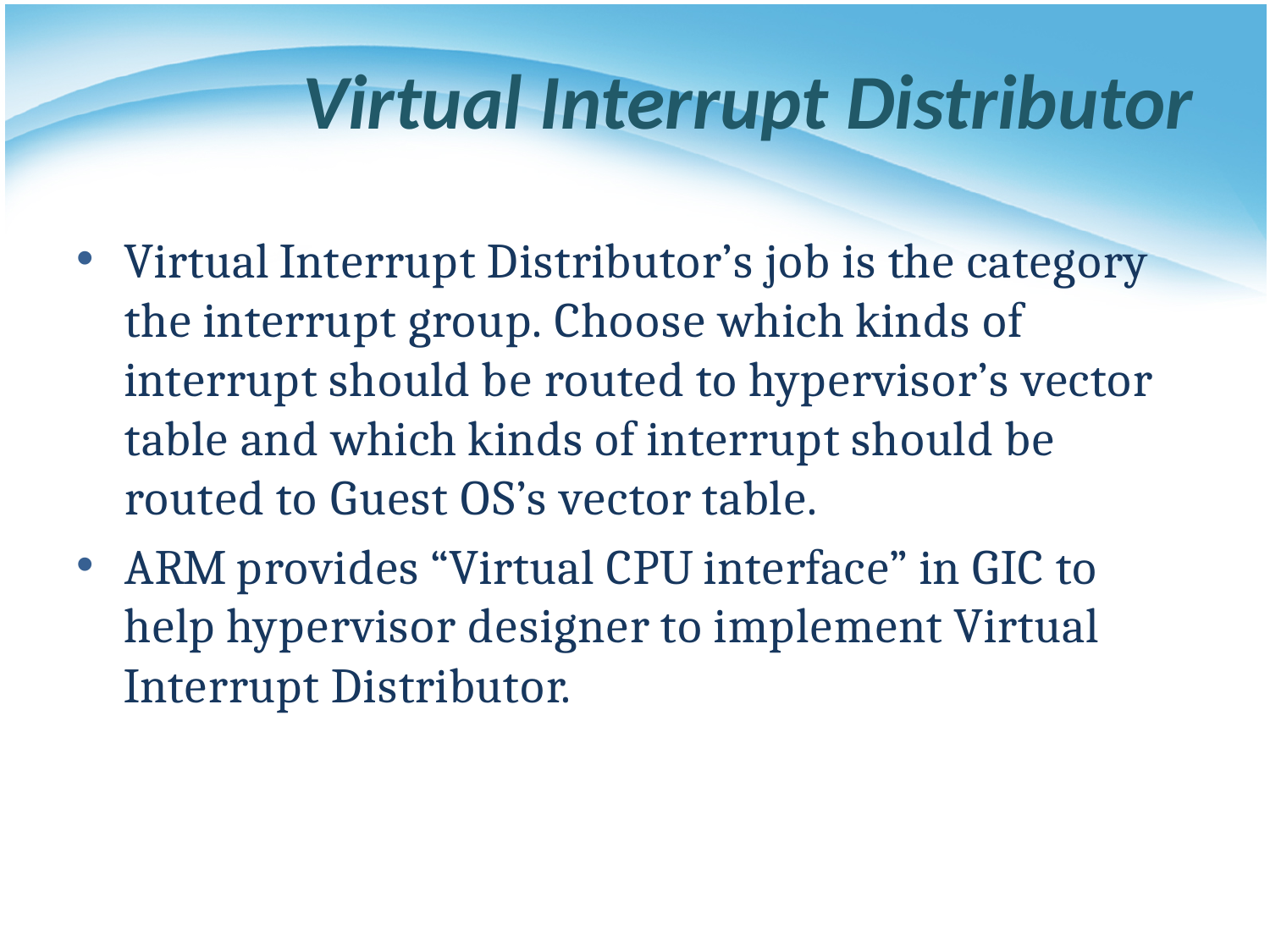

# Virtual Interrupt Distributor
Virtual Interrupt Distributor’s job is the category the interrupt group. Choose which kinds of interrupt should be routed to hypervisor’s vector table and which kinds of interrupt should be routed to Guest OS’s vector table.
ARM provides “Virtual CPU interface” in GIC to help hypervisor designer to implement Virtual Interrupt Distributor.